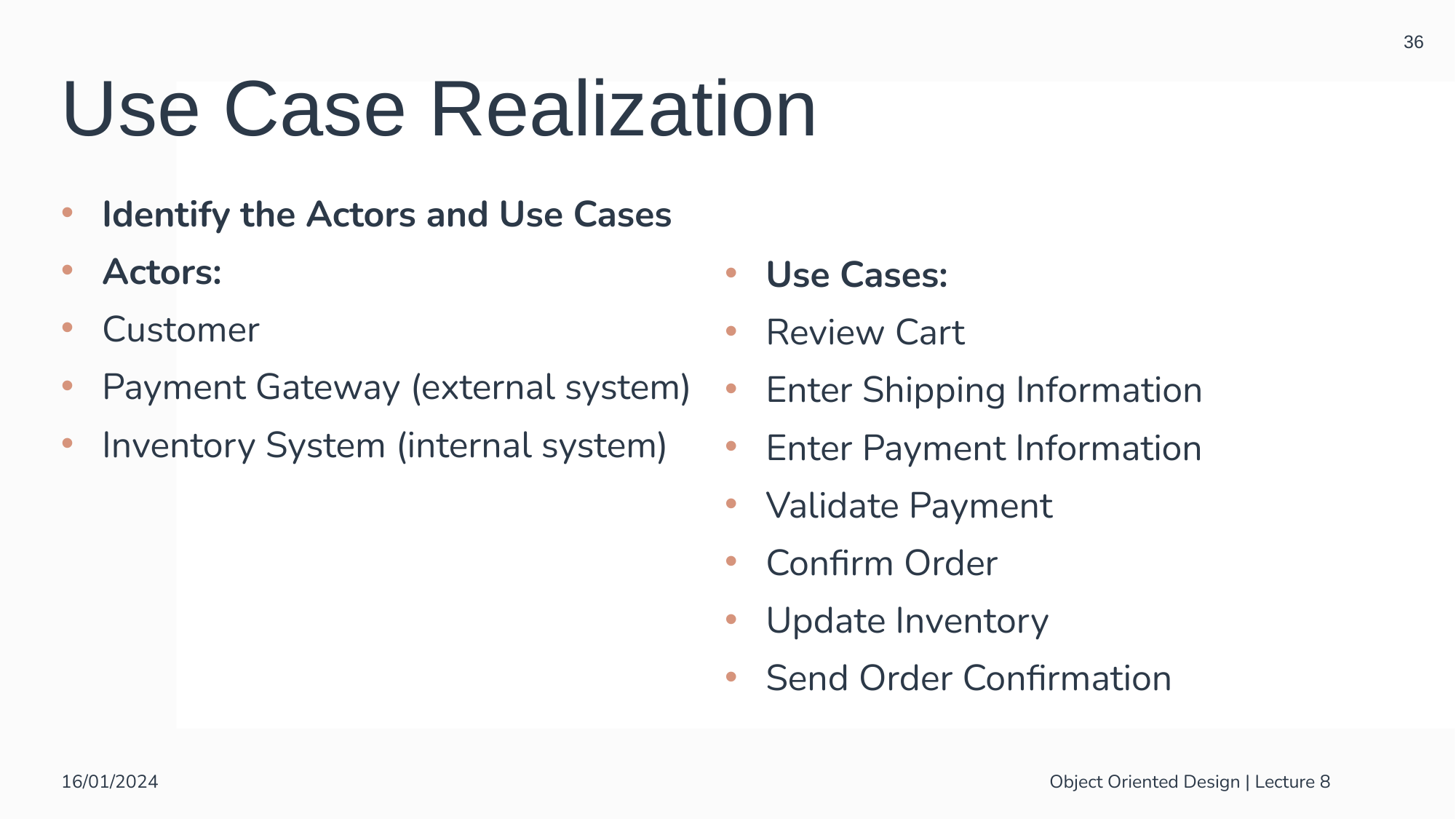

36
# Use Case Realization
Identify the Actors and Use Cases
Actors:
Customer
Payment Gateway (external system)
Inventory System (internal system)

Use Cases:
Review Cart
Enter Shipping Information
Enter Payment Information
Validate Payment
Confirm Order
Update Inventory
Send Order Confirmation

16/01/2024
Object Oriented Design | Lecture 8